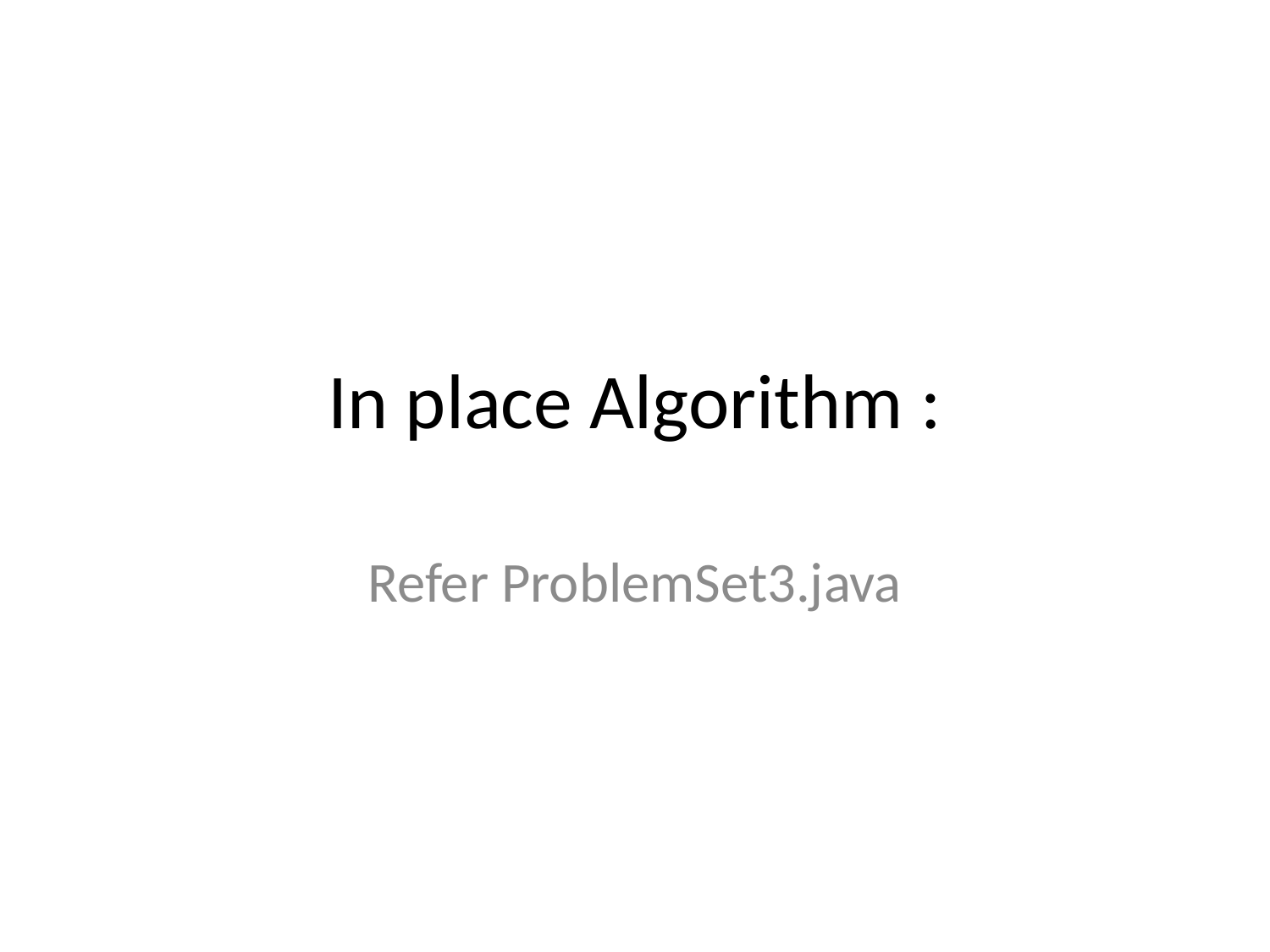

# In place Algorithm :
Refer ProblemSet3.java